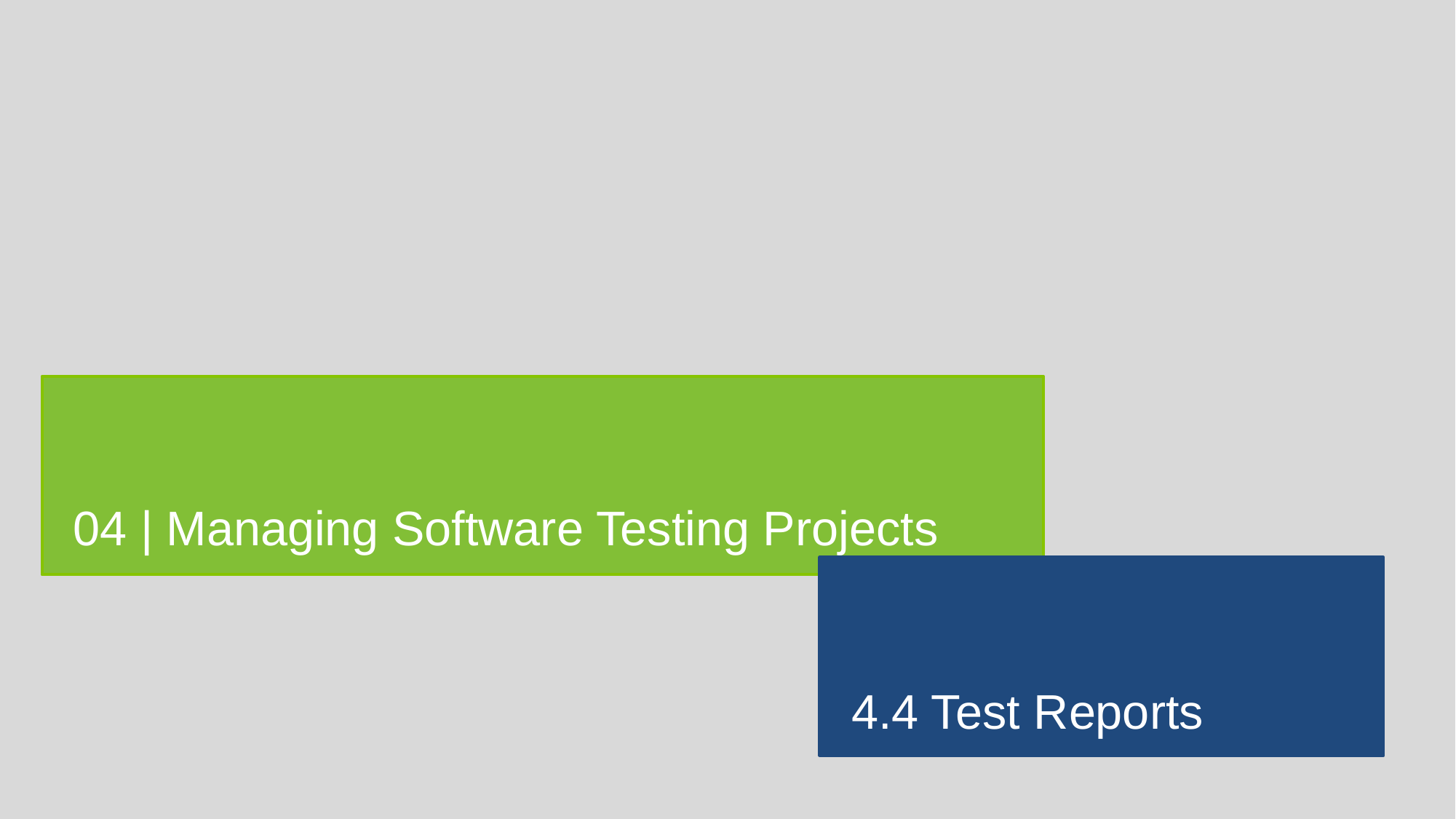

04 | Managing Software Testing Projects

4.4 Test Reports